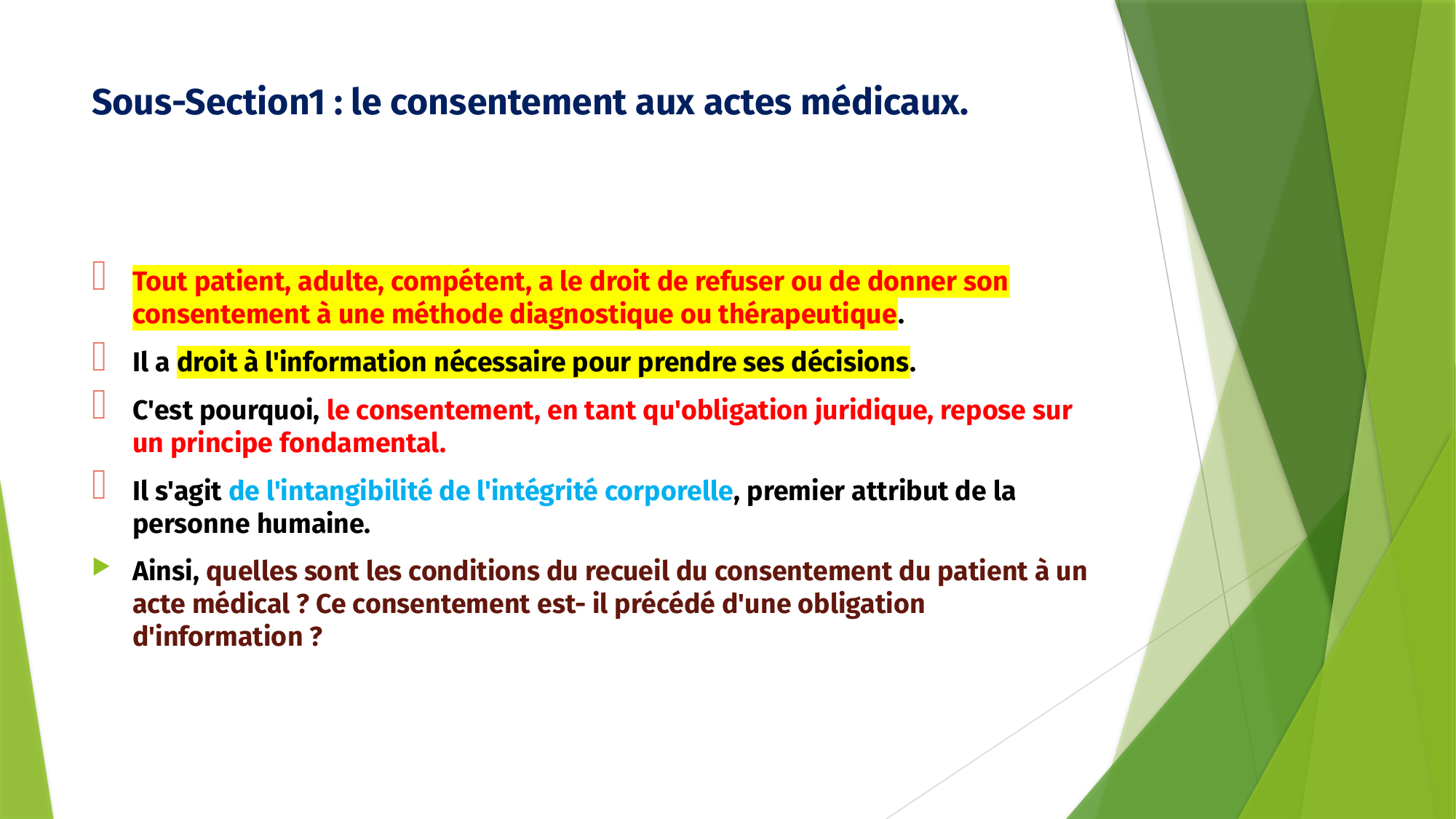

# Sous-Section1 : le consentement aux actes médicaux.
Tout patient, adulte, compétent, a le droit de refuser ou de donner son consentement à une méthode diagnostique ou thérapeutique.
Il a droit à l'information nécessaire pour prendre ses décisions.
C'est pourquoi, le consentement, en tant qu'obligation juridique, repose sur un principe fondamental.
Il s'agit de l'intangibilité de l'intégrité corporelle, premier attribut de la personne humaine.
Ainsi, quelles sont les conditions du recueil du consentement du patient à un acte médical ? Ce consentement est- il précédé d'une obligation d'information ?